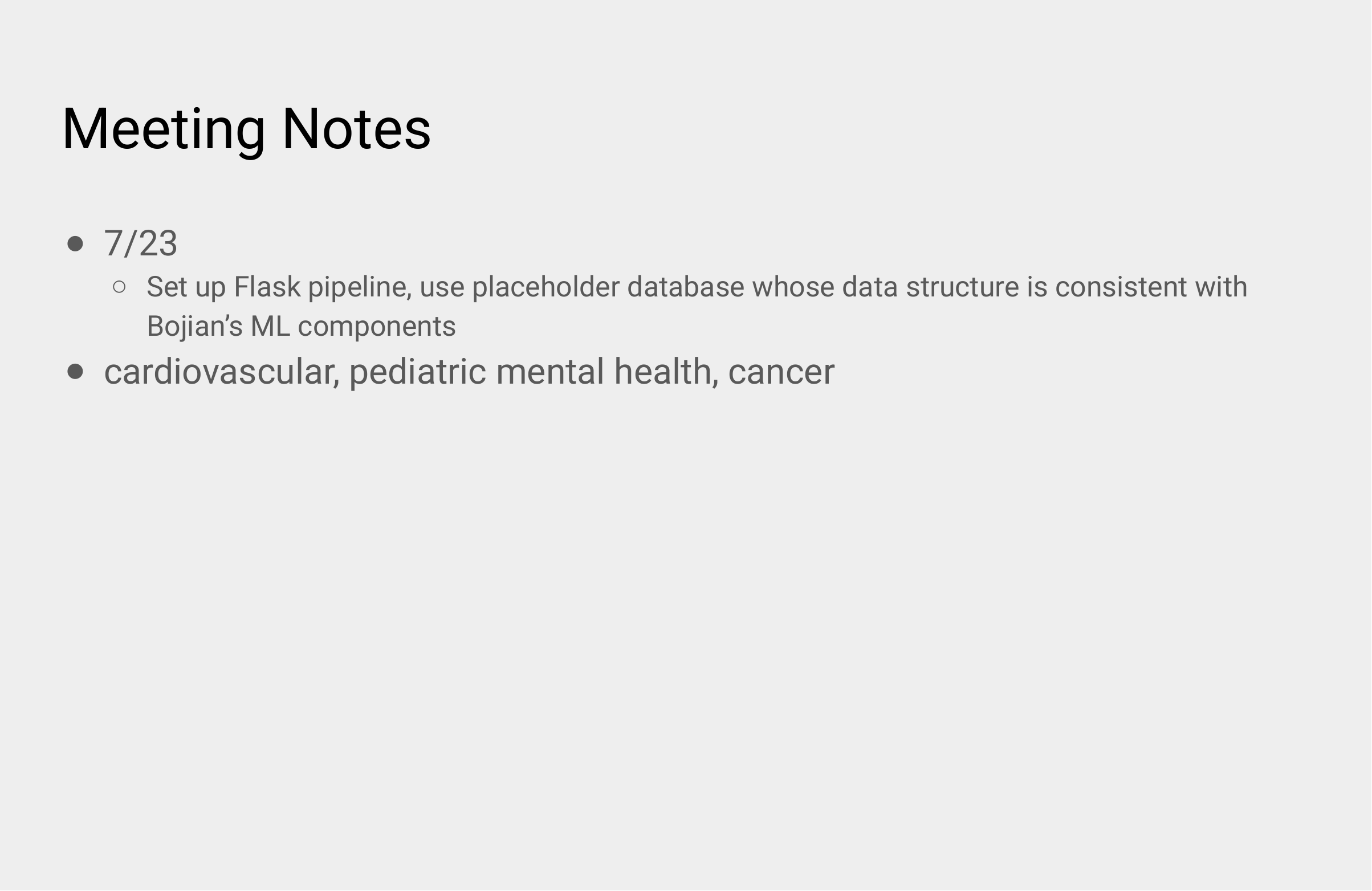

# Meeting Notes
7/23
Set up Flask pipeline, use placeholder database whose data structure is consistent with Bojian’s ML components
cardiovascular, pediatric mental health, cancer